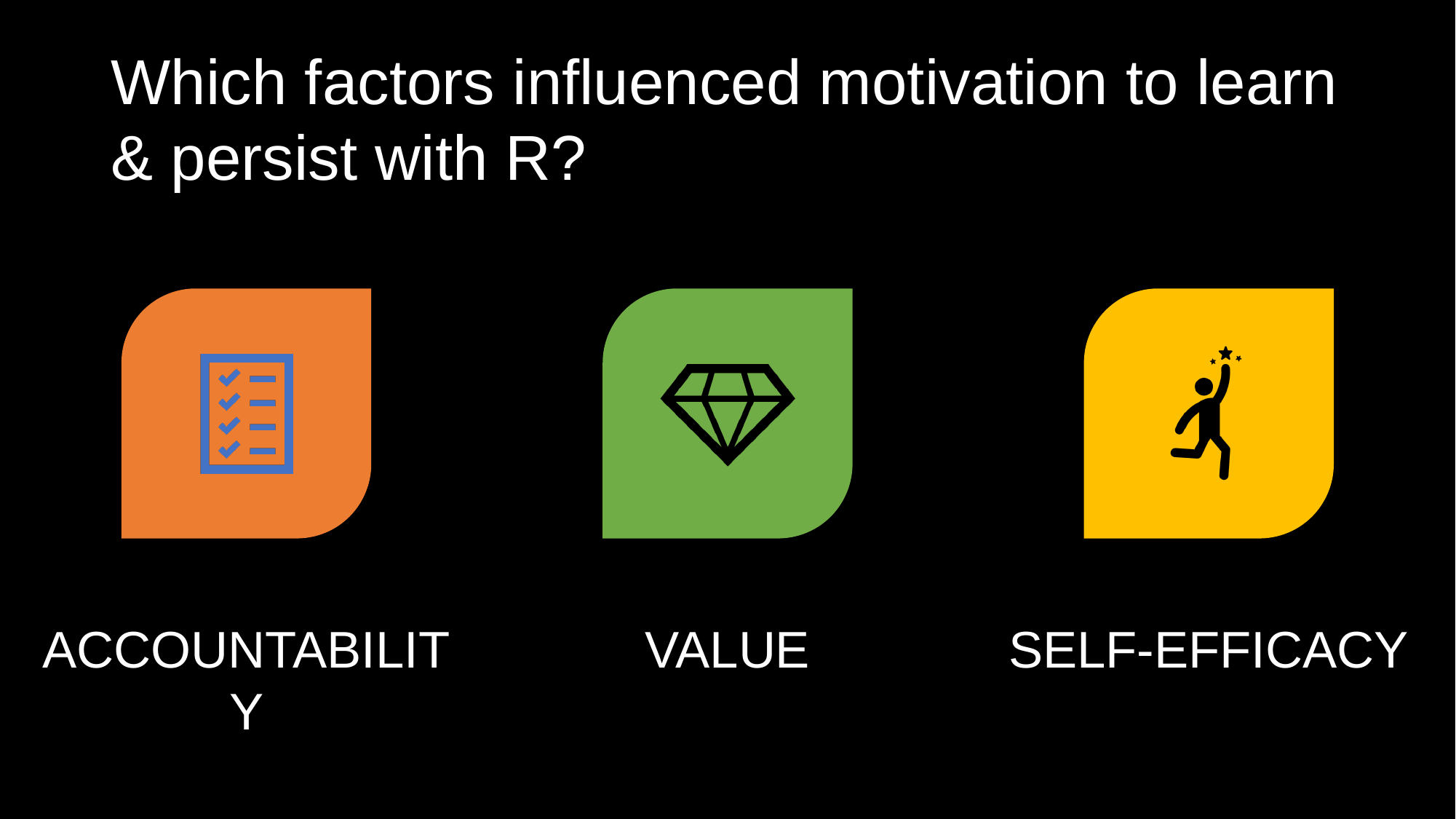

# Which factors influenced motivation to learn & persist with R?

Accountability
Value
Self-Efficacy